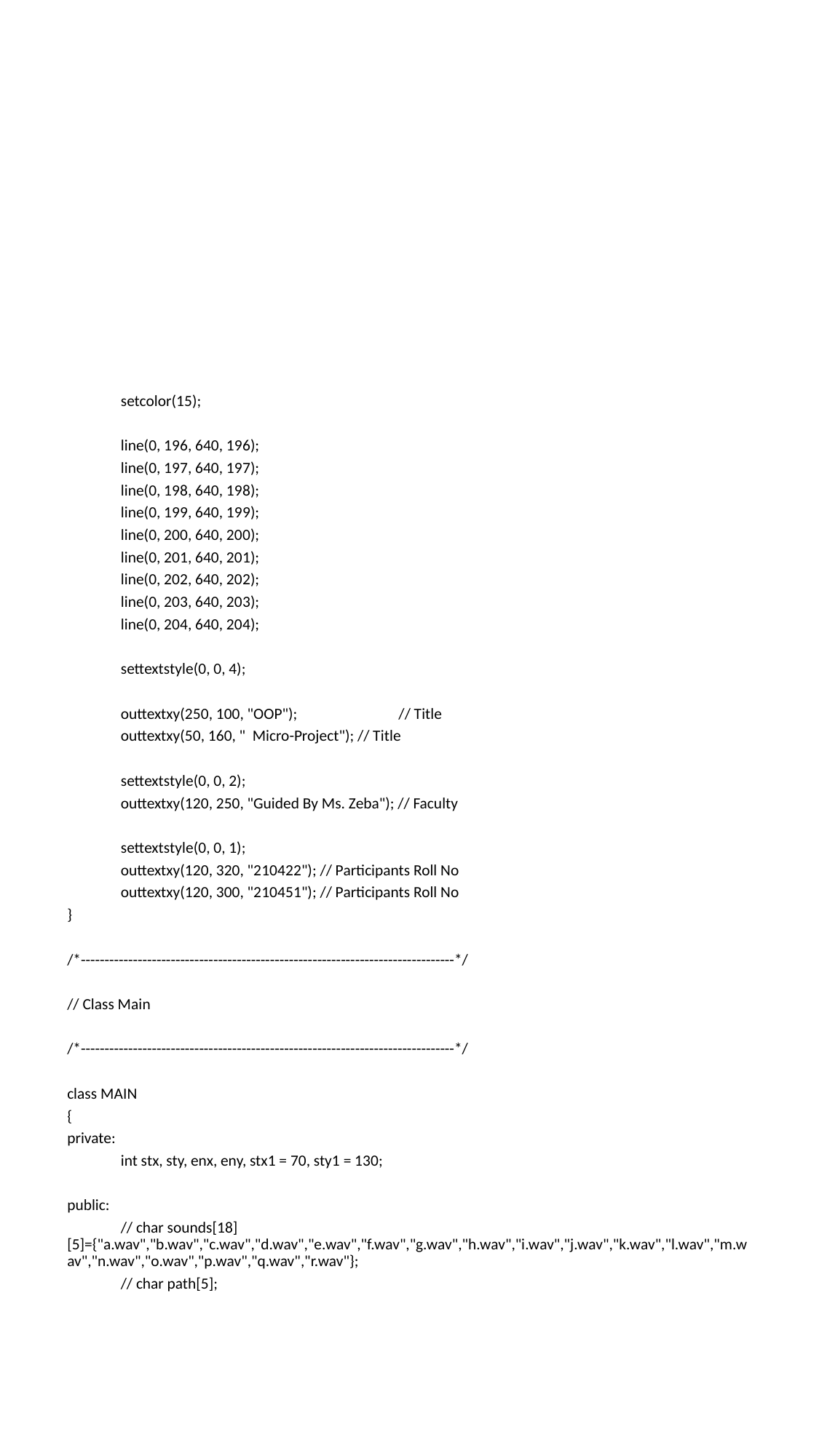

#
	setcolor(15);

	line(0, 196, 640, 196);
	line(0, 197, 640, 197);
	line(0, 198, 640, 198);
	line(0, 199, 640, 199);
	line(0, 200, 640, 200);
	line(0, 201, 640, 201);
	line(0, 202, 640, 202);
	line(0, 203, 640, 203);
	line(0, 204, 640, 204);

	settextstyle(0, 0, 4);

	outtextxy(250, 100, "OOP");			   // Title
	outtextxy(50, 160, "  Micro-Project"); // Title

	settextstyle(0, 0, 2);
	outtextxy(120, 250, "Guided By Ms. Zeba"); // Faculty

	settextstyle(0, 0, 1);
	outtextxy(120, 320, "210422"); // Participants Roll No
	outtextxy(120, 300, "210451"); // Participants Roll No
}

/*-------------------------------------------------------------------------------*/

// Class Main

/*-------------------------------------------------------------------------------*/

class MAIN
{
private:
	int stx, sty, enx, eny, stx1 = 70, sty1 = 130;

public:
	// char sounds[18][5]={"a.wav","b.wav","c.wav","d.wav","e.wav","f.wav","g.wav","h.wav","i.wav","j.wav","k.wav","l.wav","m.wav","n.wav","o.wav","p.wav","q.wav","r.wav"};
	// char path[5];